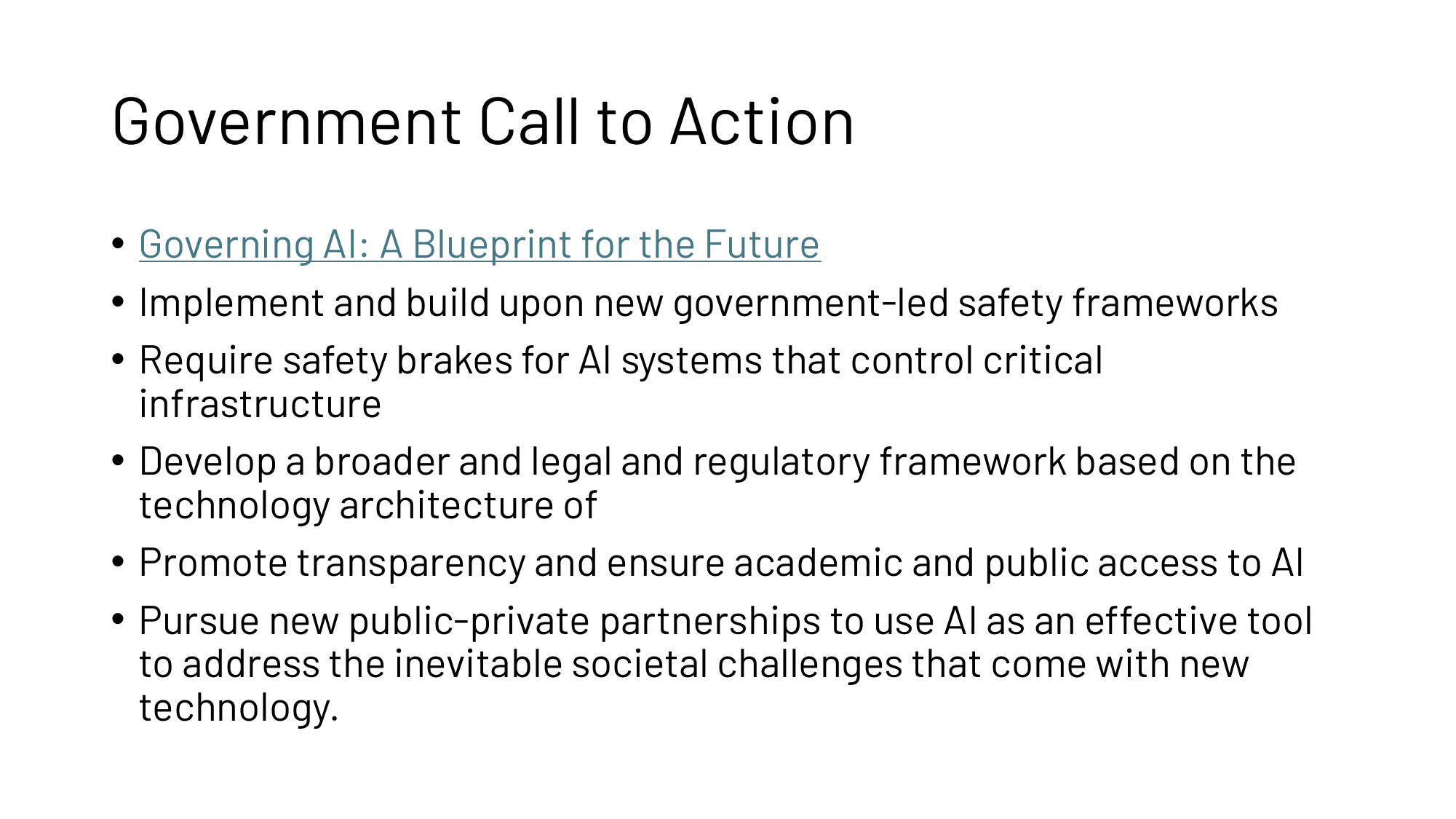

# Government Call to Action
Governing AI: A Blueprint for the Future
Implement and build upon new government-led safety frameworks
Require safety brakes for AI systems that control critical infrastructure
Develop a broader and legal and regulatory framework based on the technology architecture of
Promote transparency and ensure academic and public access to AI
Pursue new public-private partnerships to use AI as an effective tool to address the inevitable societal challenges that come with new technology.